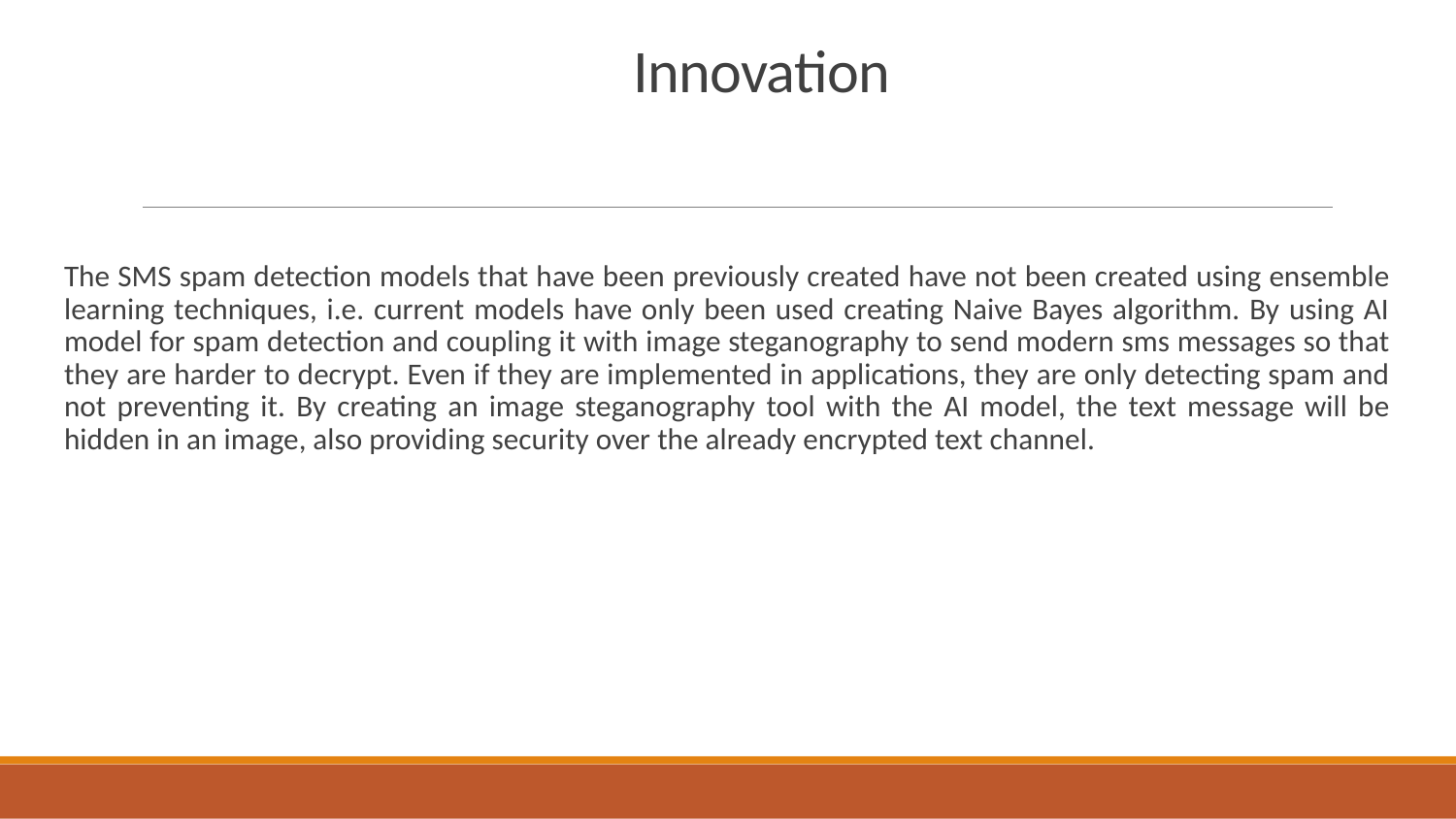

# Innovation
The SMS spam detection models that have been previously created have not been created using ensemble learning techniques, i.e. current models have only been used creating Naive Bayes algorithm. By using AI model for spam detection and coupling it with image steganography to send modern sms messages so that they are harder to decrypt. Even if they are implemented in applications, they are only detecting spam and not preventing it. By creating an image steganography tool with the AI model, the text message will be hidden in an image, also providing security over the already encrypted text channel.